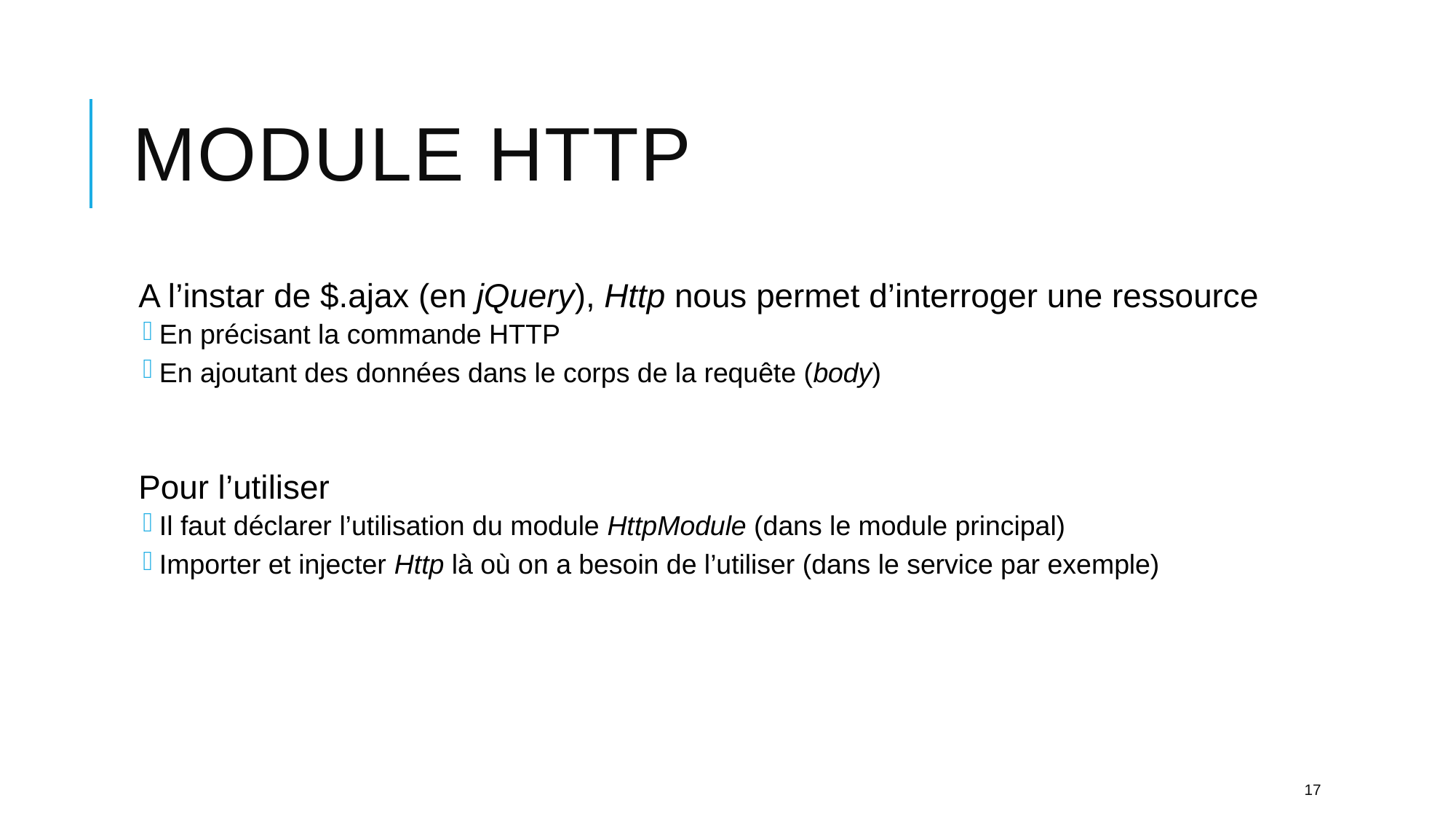

# Module HTTP
A l’instar de $.ajax (en jQuery), Http nous permet d’interroger une ressource
En précisant la commande HTTP
En ajoutant des données dans le corps de la requête (body)

Pour l’utiliser
Il faut déclarer l’utilisation du module HttpModule (dans le module principal)
Importer et injecter Http là où on a besoin de l’utiliser (dans le service par exemple)
17